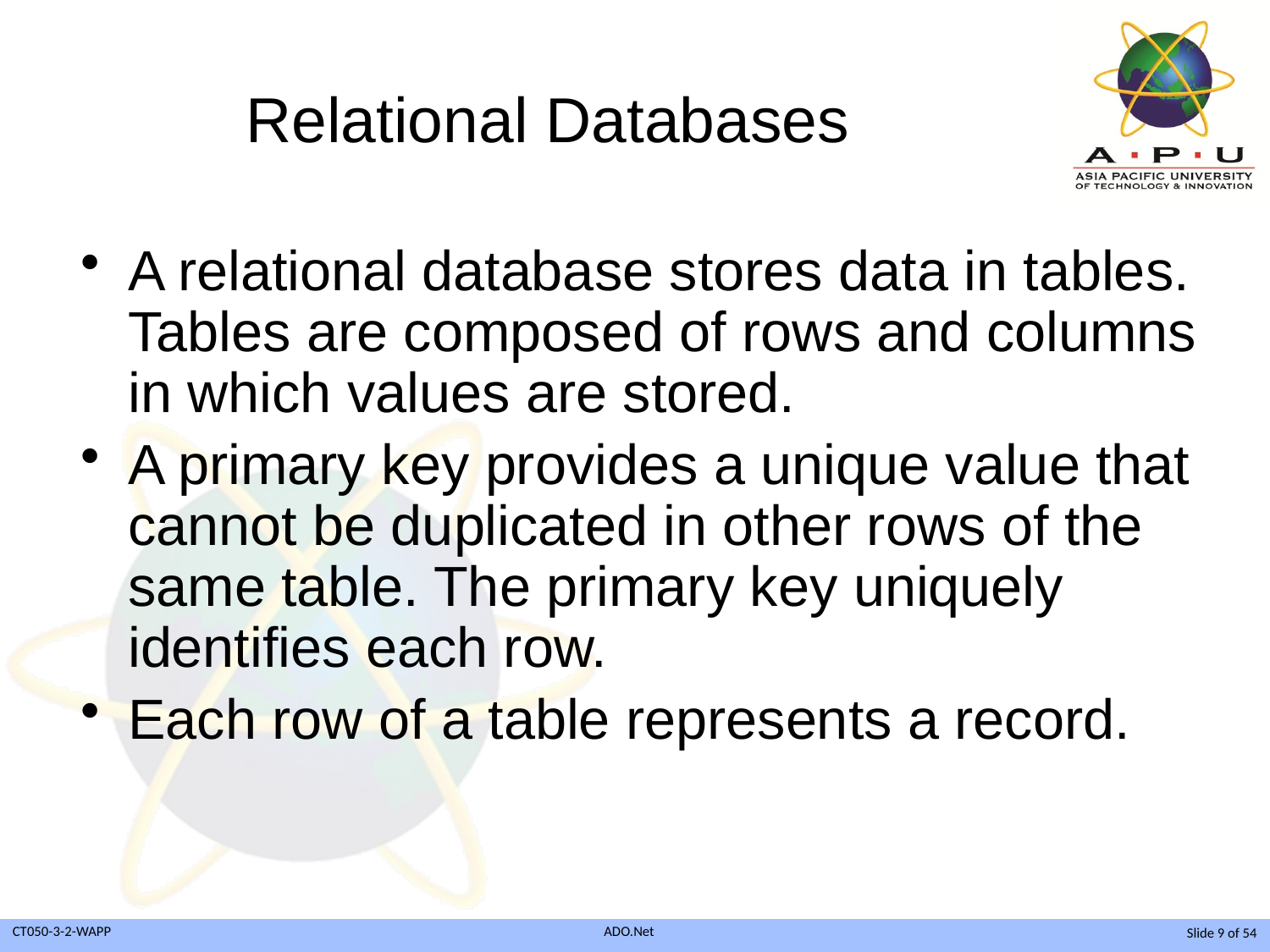

# Relational Databases
A relational database stores data in tables. Tables are composed of rows and columns in which values are stored.
A primary key provides a unique value that cannot be duplicated in other rows of the same table. The primary key uniquely identifies each row.
Each row of a table represents a record.